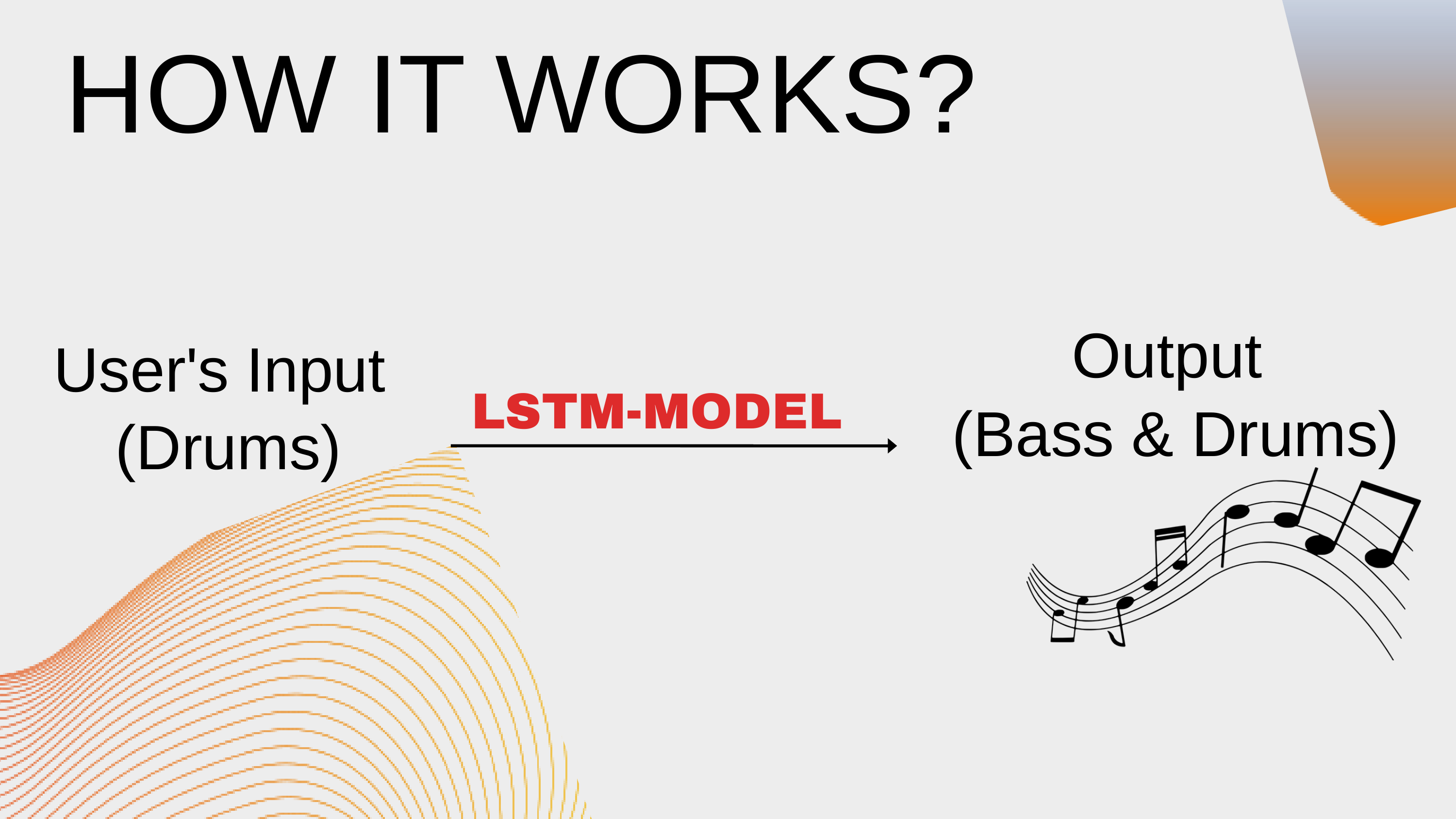

HOW IT WORKS?
Output
(Bass & Drums)
User's Input
(Drums)
LSTM-MODEL